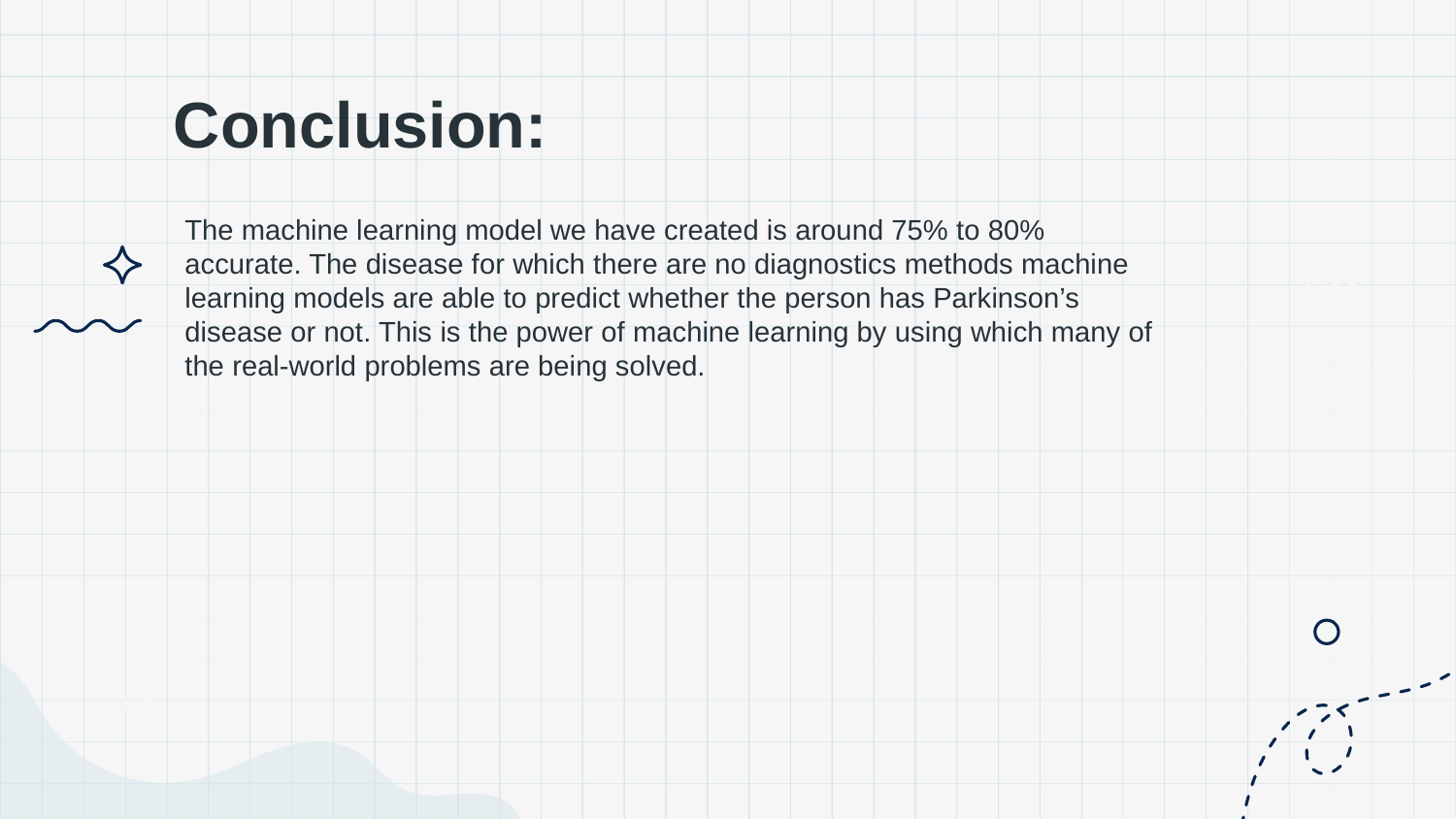

# Conclusion:
The machine learning model we have created is around 75% to 80% accurate. The disease for which there are no diagnostics methods machine learning models are able to predict whether the person has Parkinson’s disease or not. This is the power of machine learning by using which many of the real-world problems are being solved.

+5

+3